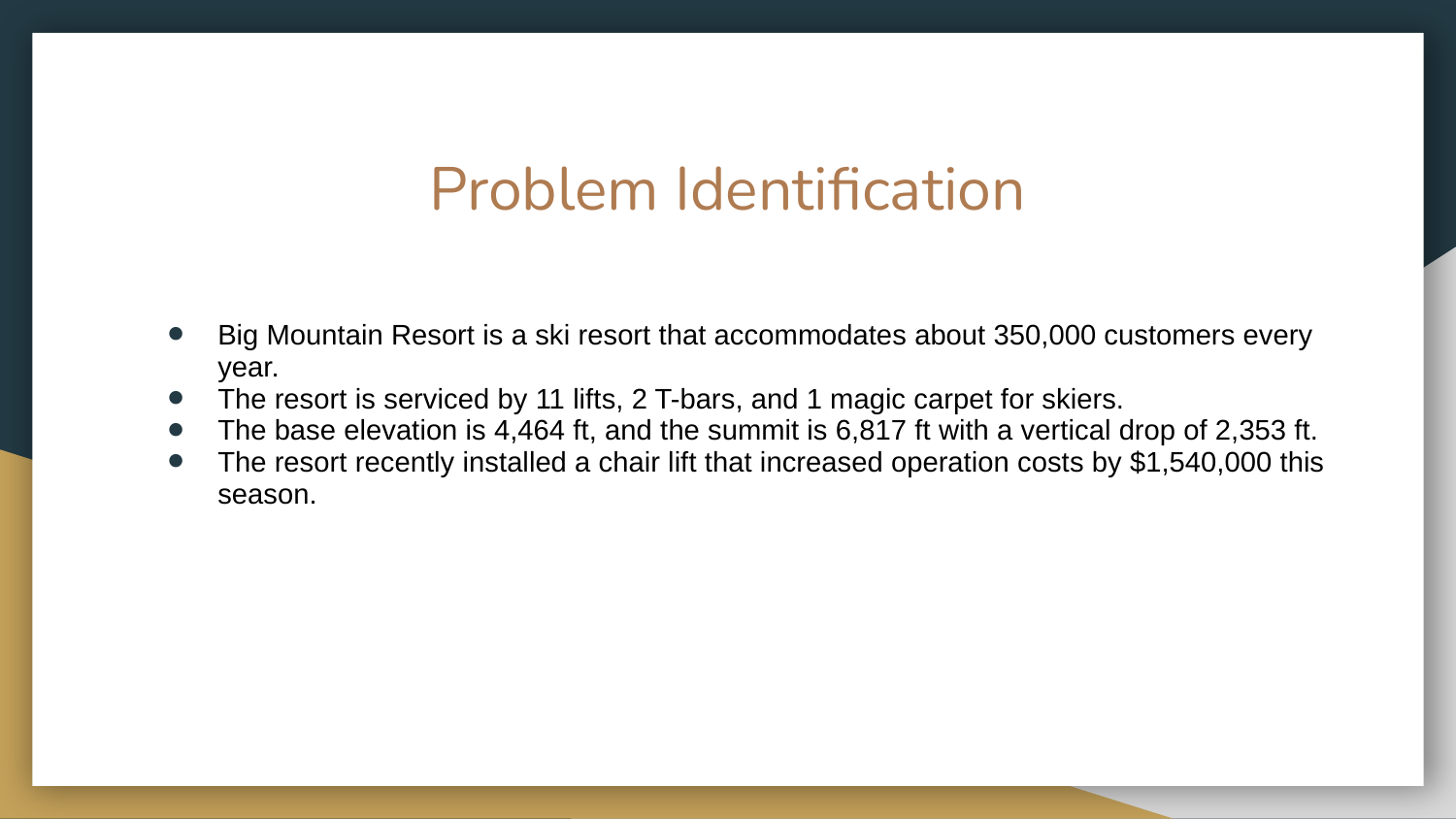

# Problem Identification
Big Mountain Resort is a ski resort that accommodates about 350,000 customers every year.
The resort is serviced by 11 lifts, 2 T-bars, and 1 magic carpet for skiers.
The base elevation is 4,464 ft, and the summit is 6,817 ft with a vertical drop of 2,353 ft.
The resort recently installed a chair lift that increased operation costs by $1,540,000 this season.